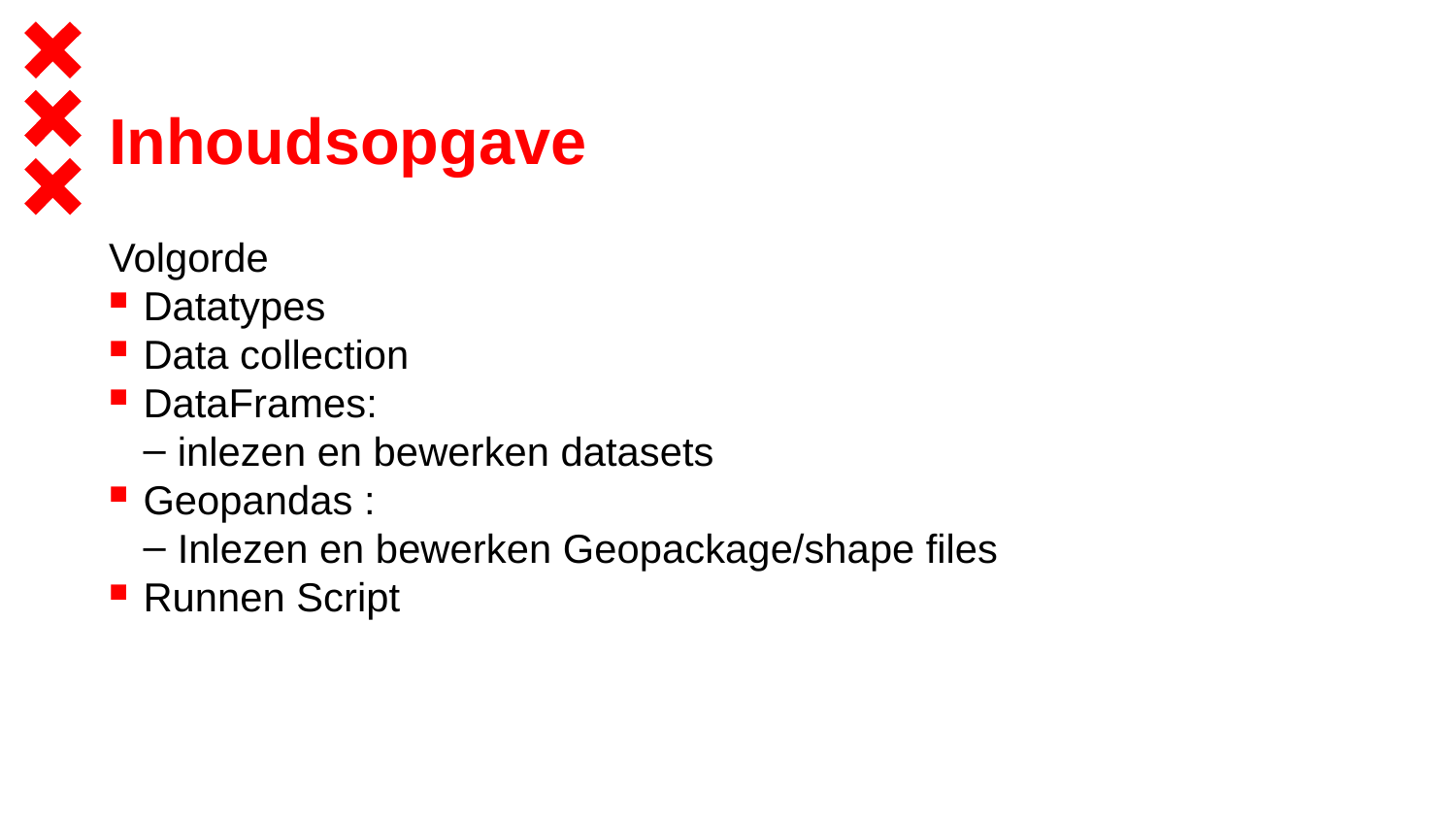

# Inhoudsopgave
Volgorde
Datatypes
Data collection
DataFrames:
inlezen en bewerken datasets
Geopandas :
Inlezen en bewerken Geopackage/shape files
Runnen Script